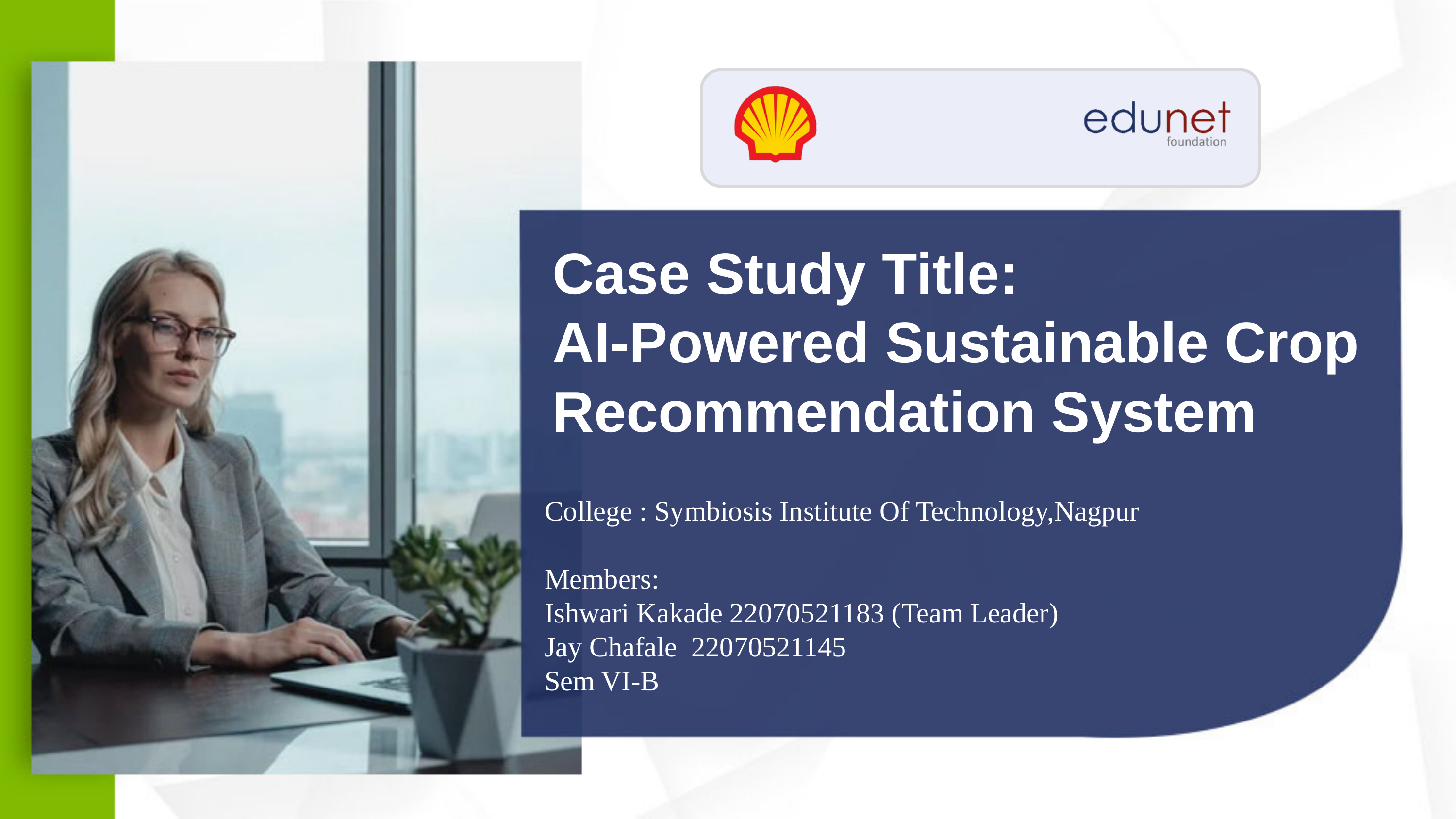

Case Study Title:
AI-Powered Sustainable Crop Recommendation System

College : Symbiosis Institute Of Technology,Nagpur

Members:
Ishwari Kakade 22070521183 (Team Leader)
Jay Chafale  22070521145
Sem VI-B